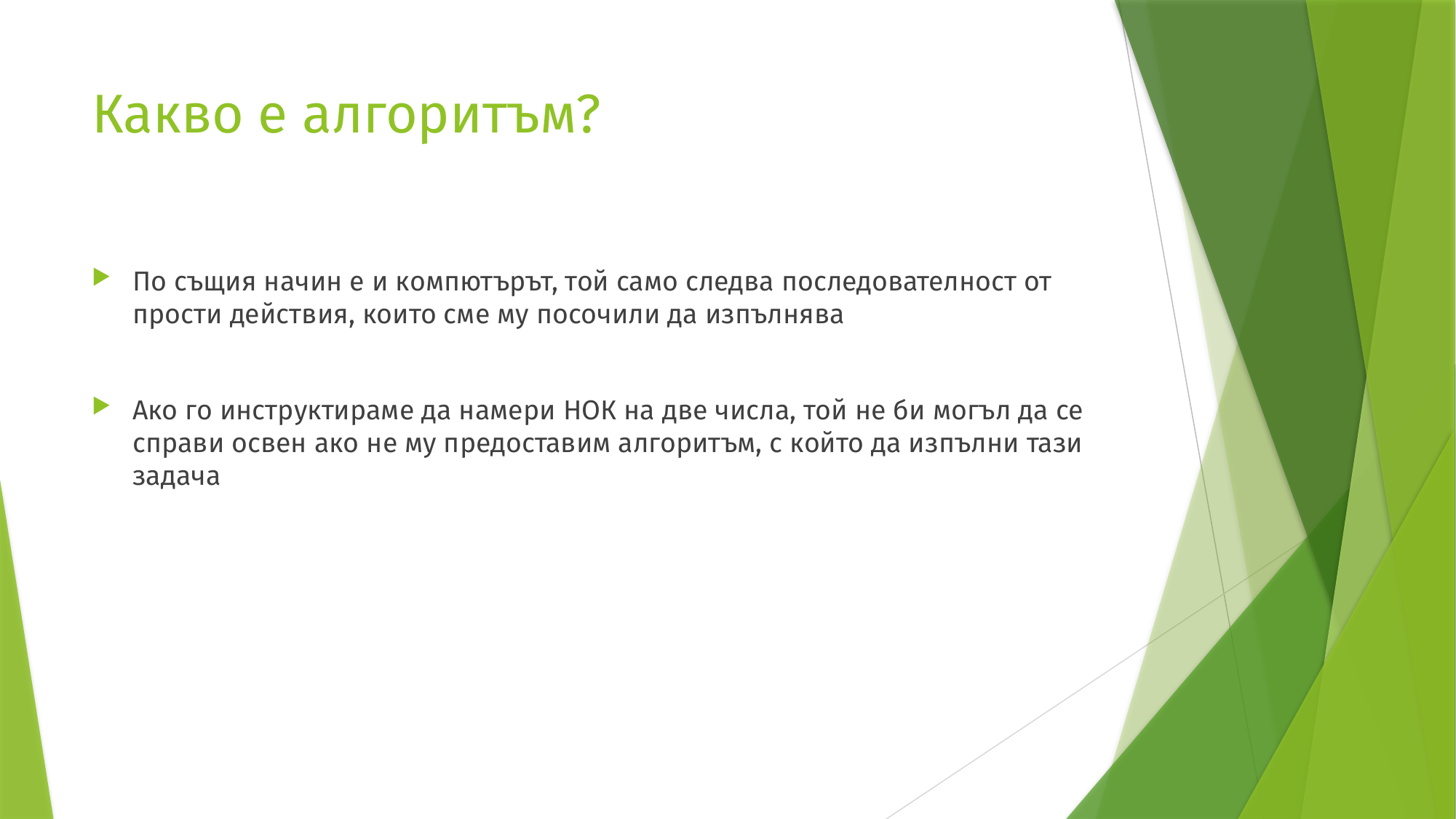

# Какво е алгоритъм?
По същия начин е и компютърът, той само следва последователност от прости действия, които сме му посочили да изпълнява

Ако го инструктираме да намери НОК на две числа, той не би могъл да се справи освен ако не му предоставим алгоритъм, с който да изпълни тази задача